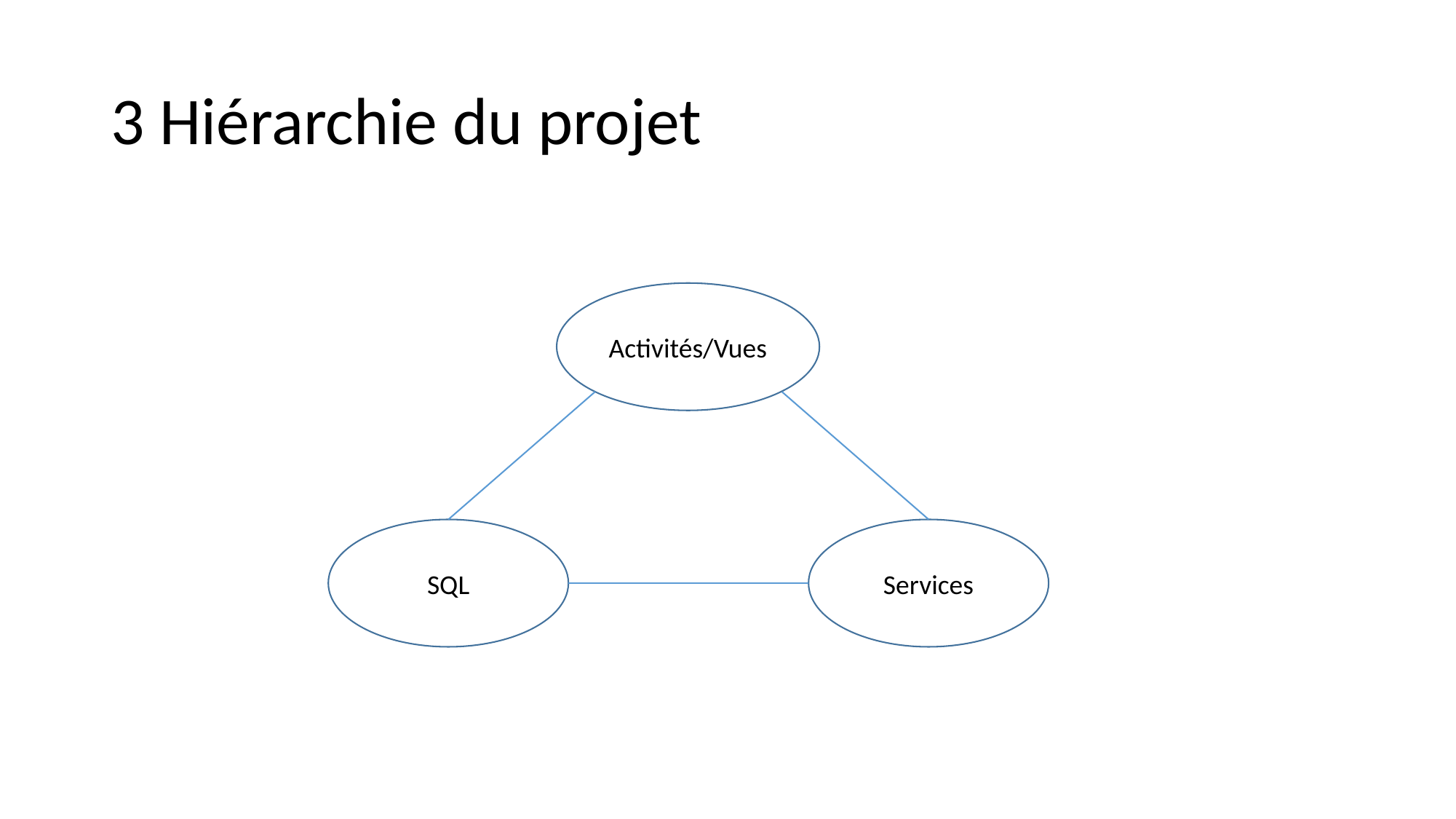

# 3 Hiérarchie du projet
Activités/Vues
SQL
Services